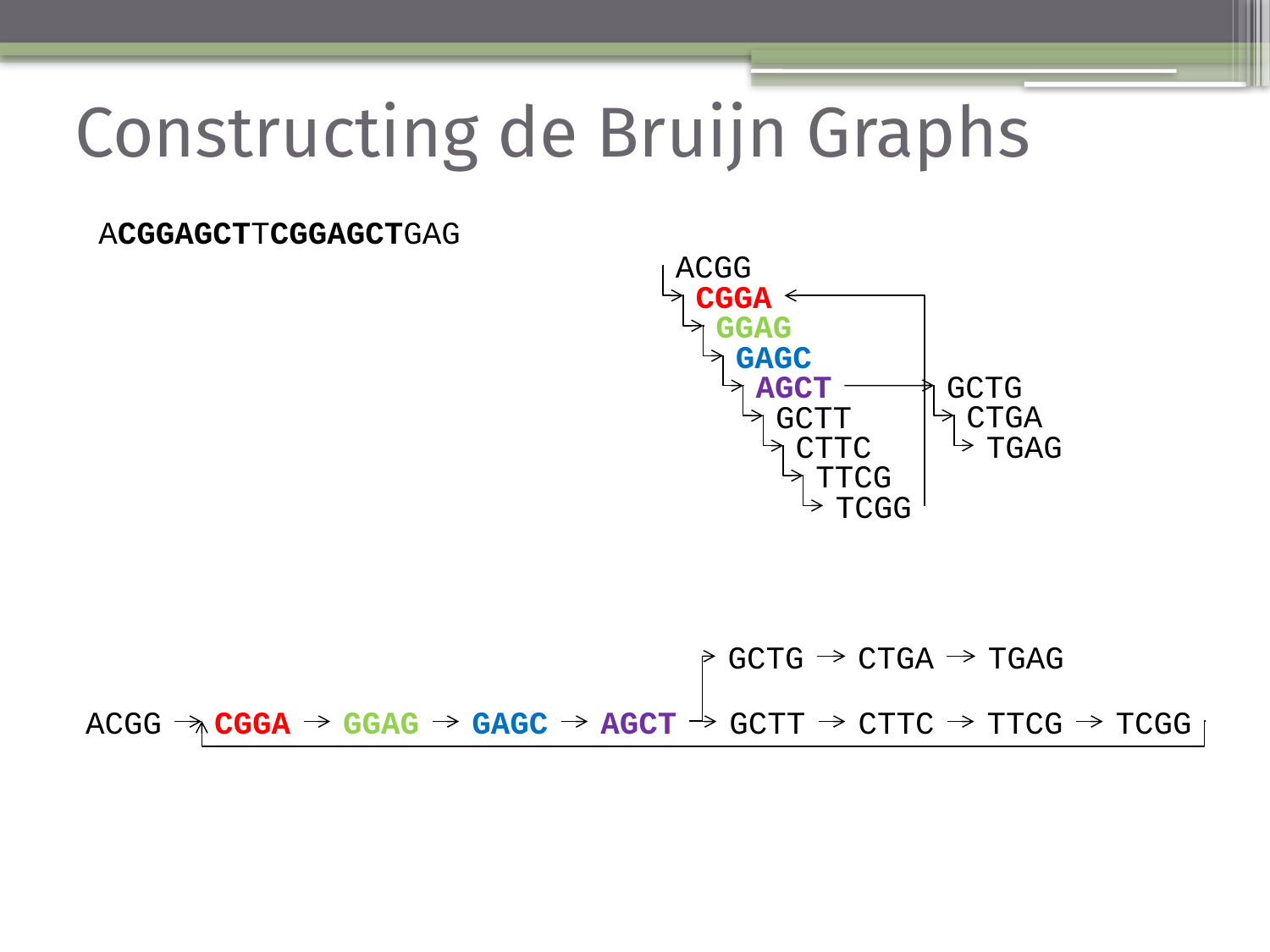

# Constructing de Bruijn Graphs
ACGGAGCTTCGGAGCTGAG
ACGG
CGGA
GGAG
GAGC
GCTG
AGCT
CTGA
GCTT
TGAG
CTTC
TTCG
TCGG
GCTG
CTGA
TGAG
GGAG
GAGC
AGCT
GCTT
ACGG
CGGA
CTTC
TTCG
TCGG